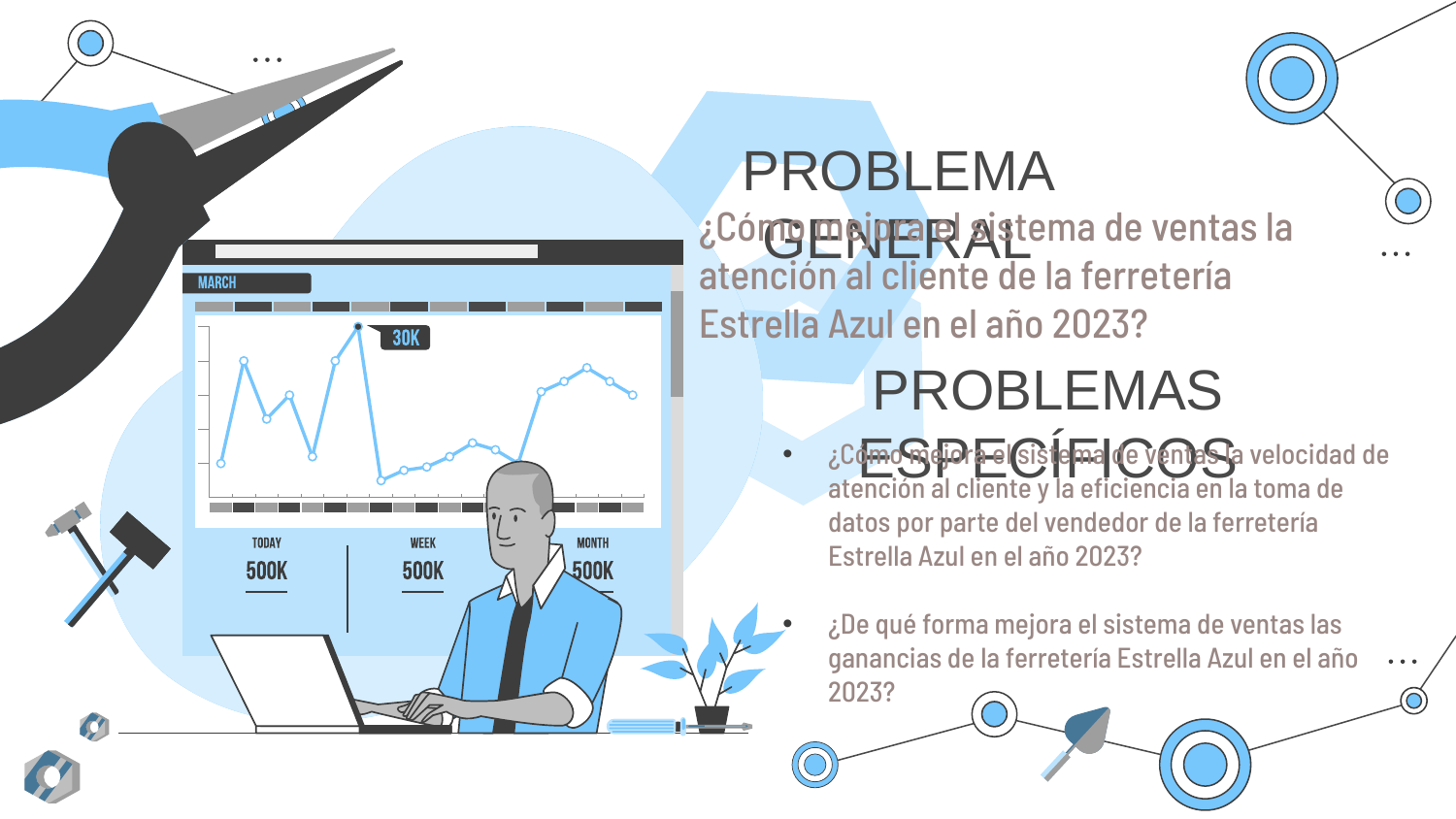

# PROBLEMA GENERAL

¿Cómo mejora el sistema de ventas la atención al cliente de la ferretería Estrella Azul en el año 2023?

PROBLEMAS ESPECÍFICOS

¿Cómo mejora el sistema de ventas la velocidad de atención al cliente y la eficiencia en la toma de datos por parte del vendedor de la ferretería Estrella Azul en el año 2023?

¿De qué forma mejora el sistema de ventas las ganancias de la ferretería Estrella Azul en el año 2023?